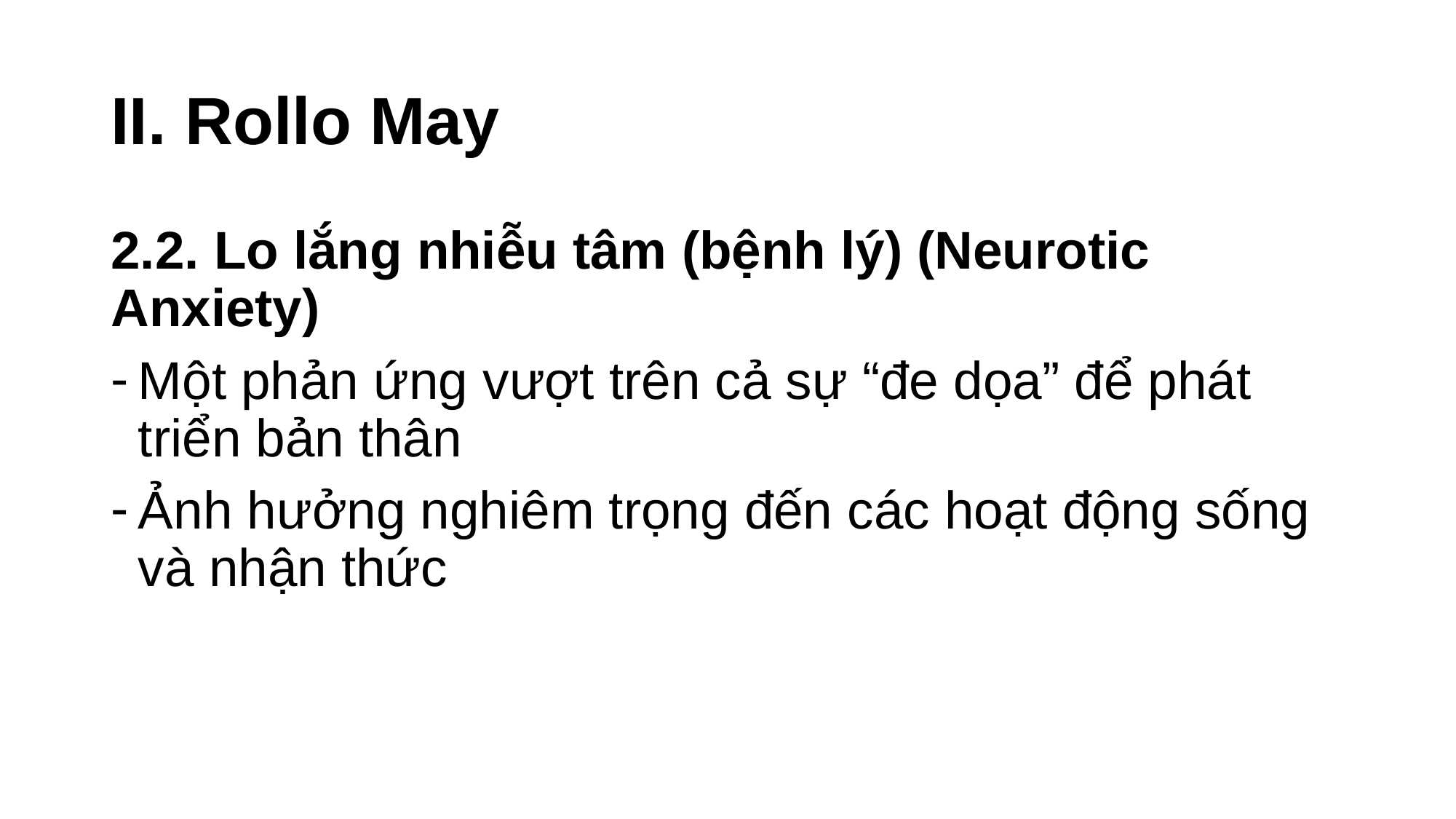

# II. Rollo May
2.2. Lo lắng nhiễu tâm (bệnh lý) (Neurotic Anxiety)
Một phản ứng vượt trên cả sự “đe dọa” để phát triển bản thân
Ảnh hưởng nghiêm trọng đến các hoạt động sống và nhận thức